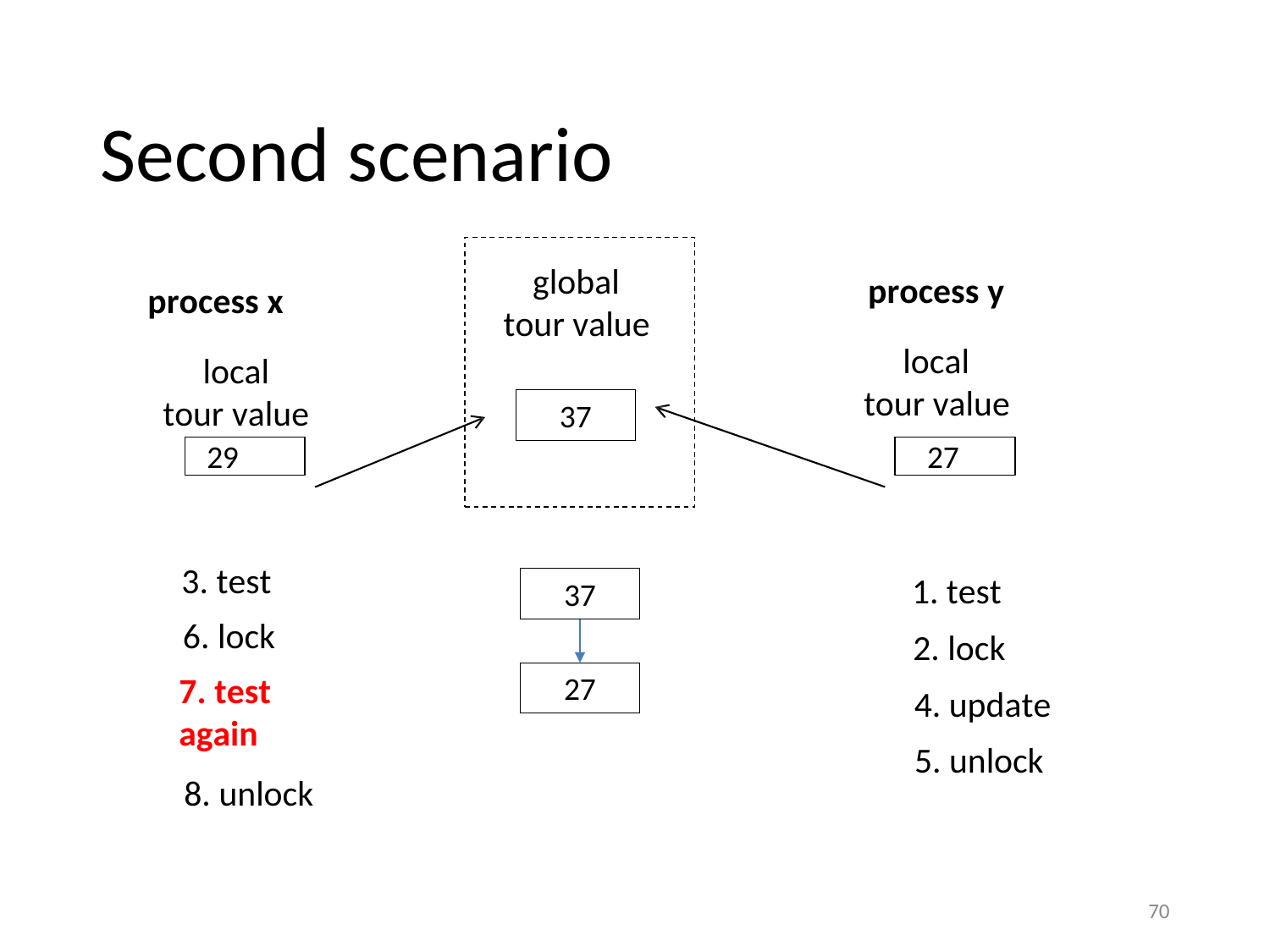

# Second scenario

global tour value
process y
local tour value
process x
local
tour value
37

29
27
3. test
6. lock
7. test again
8. unlock
test
lock
update
unlock
37
27
70